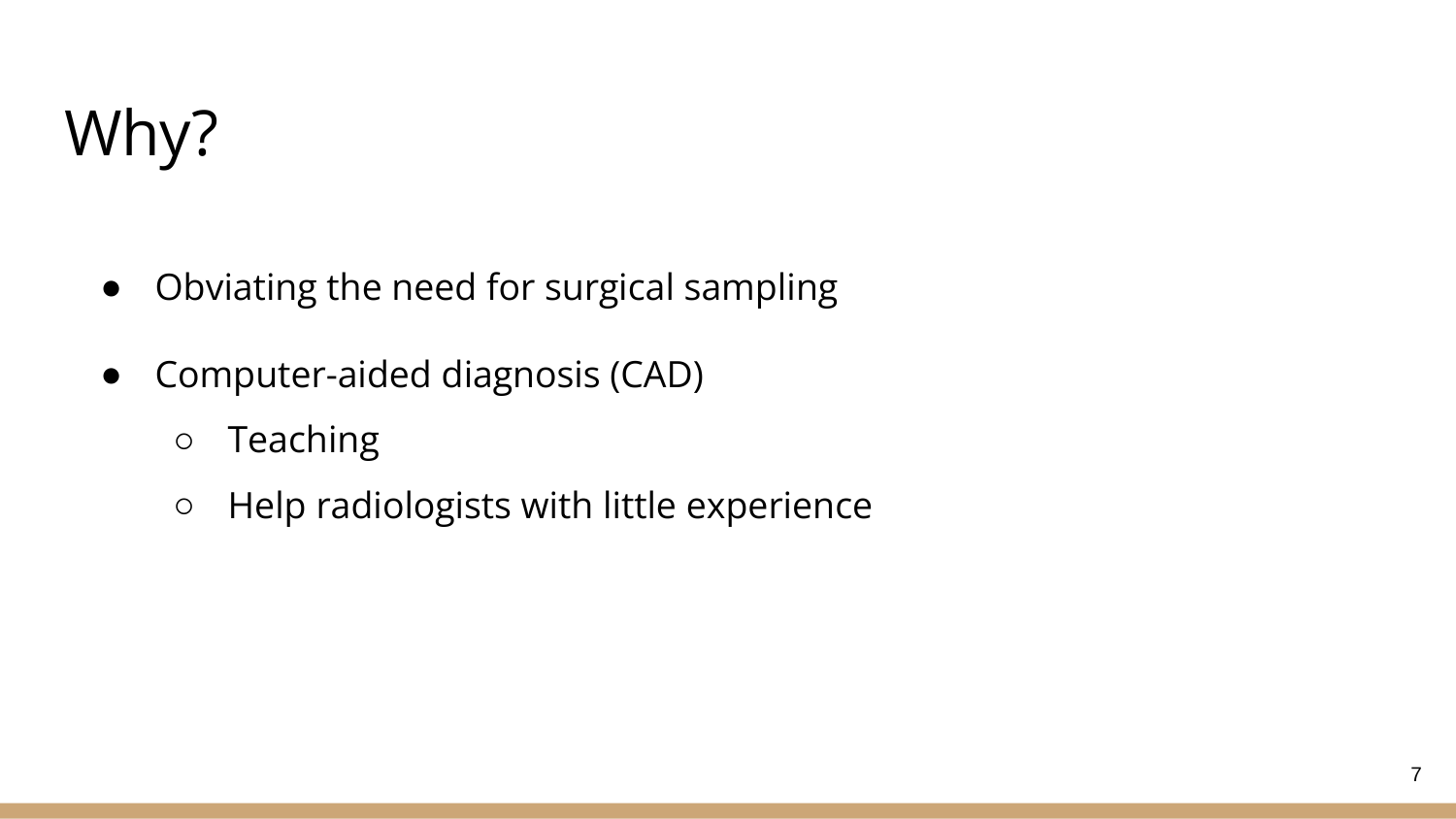

# Why?
Obviating the need for surgical sampling
Computer-aided diagnosis (CAD)
Teaching
Help radiologists with little experience
7